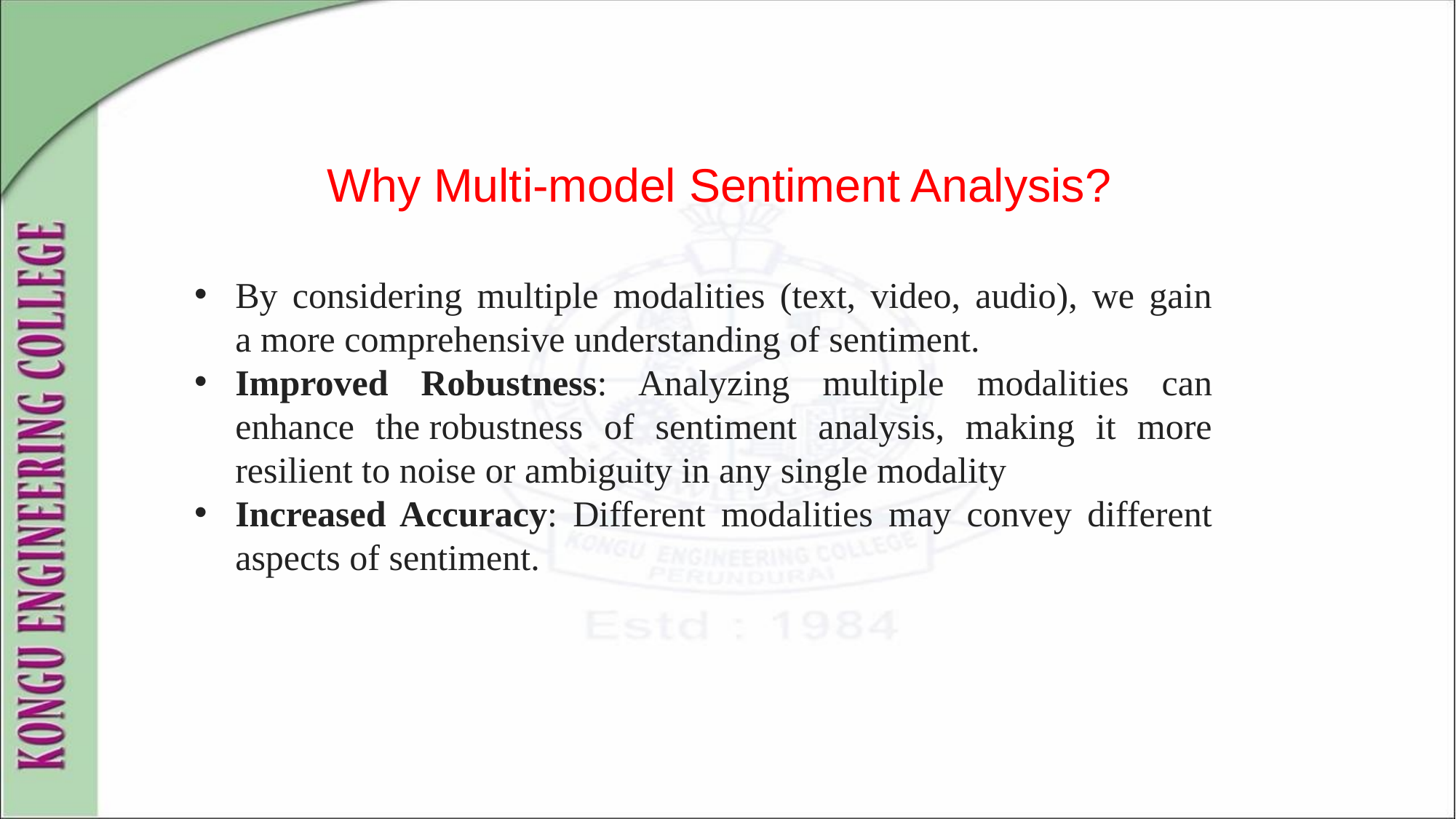

# Why Multi-model Sentiment Analysis?

By considering multiple modalities (text, video, audio), we gain a more comprehensive understanding of sentiment.
Improved Robustness: Analyzing multiple modalities can enhance the robustness of sentiment analysis, making it more resilient to noise or ambiguity in any single modality
Increased Accuracy: Different modalities may convey different aspects of sentiment.